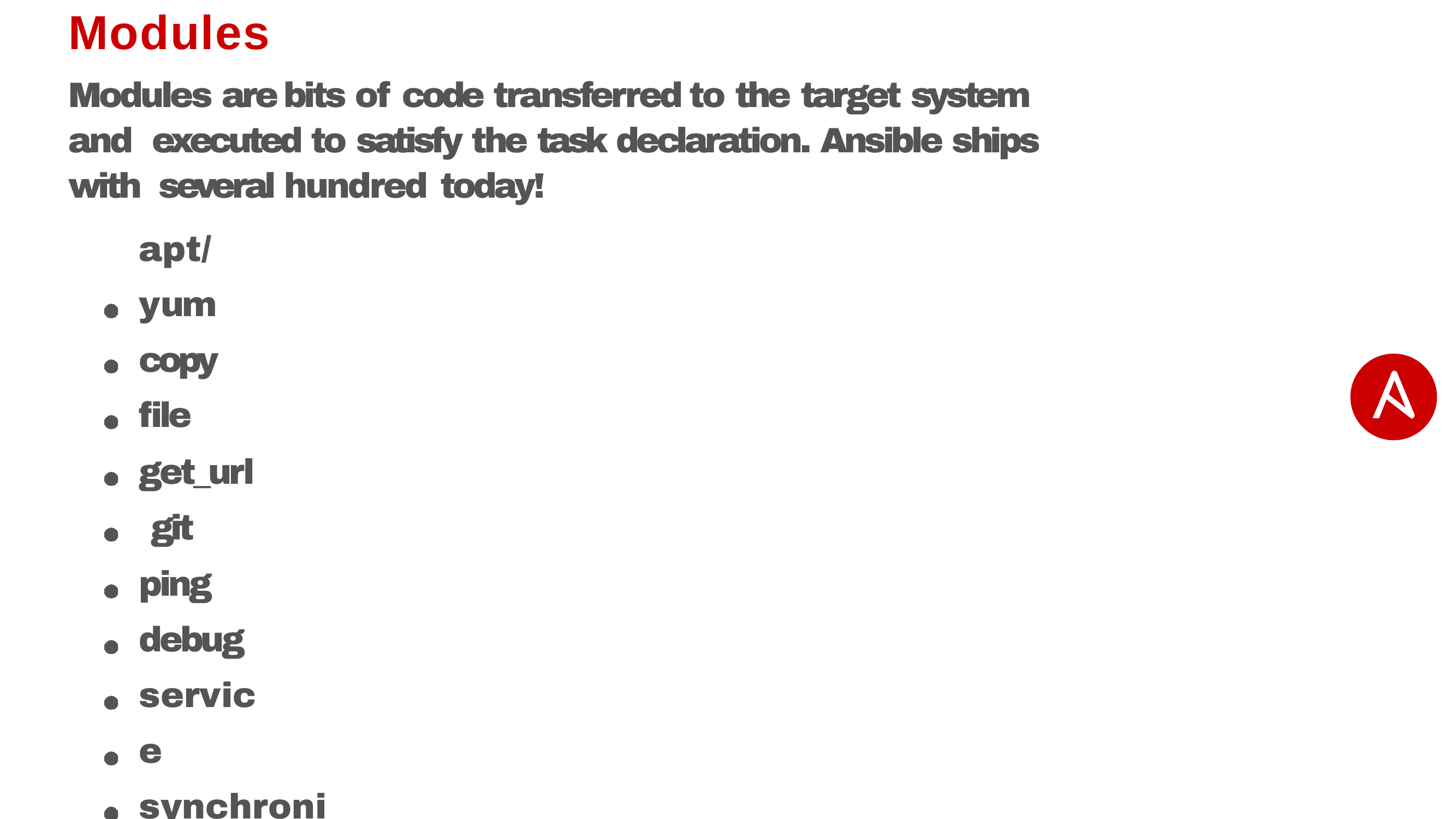

# Modules
Modules are bits of code transferred to the target system and  executed to satisfy the task declaration. Ansible ships with  several hundred today!
apt/yum  copy
file
get_url  git  ping  debug  service
synchronize  template